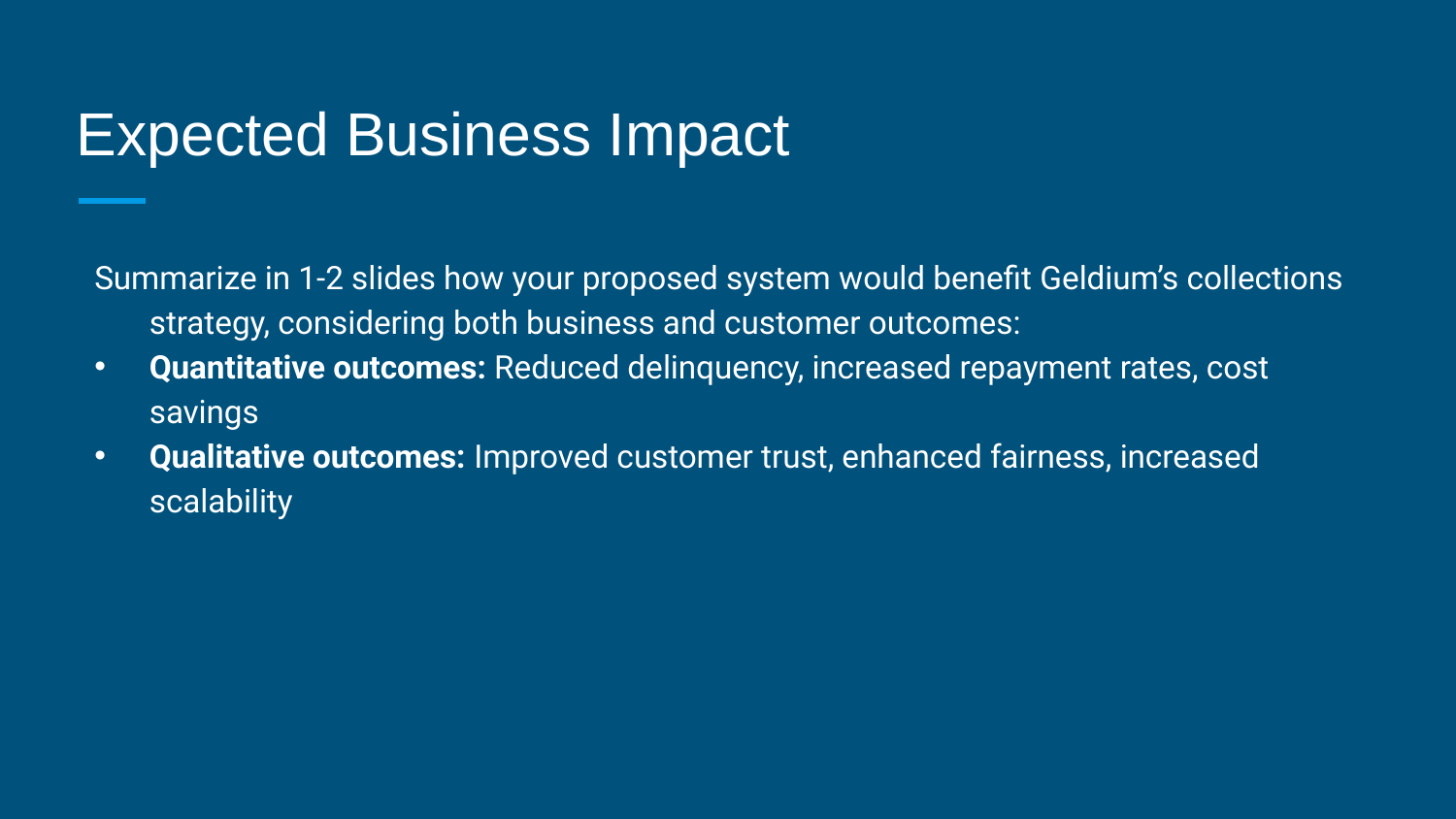

# Expected Business Impact
Summarize in 1-2 slides how your proposed system would benefit Geldium’s collections strategy, considering both business and customer outcomes:
Quantitative outcomes: Reduced delinquency, increased repayment rates, cost savings
Qualitative outcomes: Improved customer trust, enhanced fairness, increased scalability